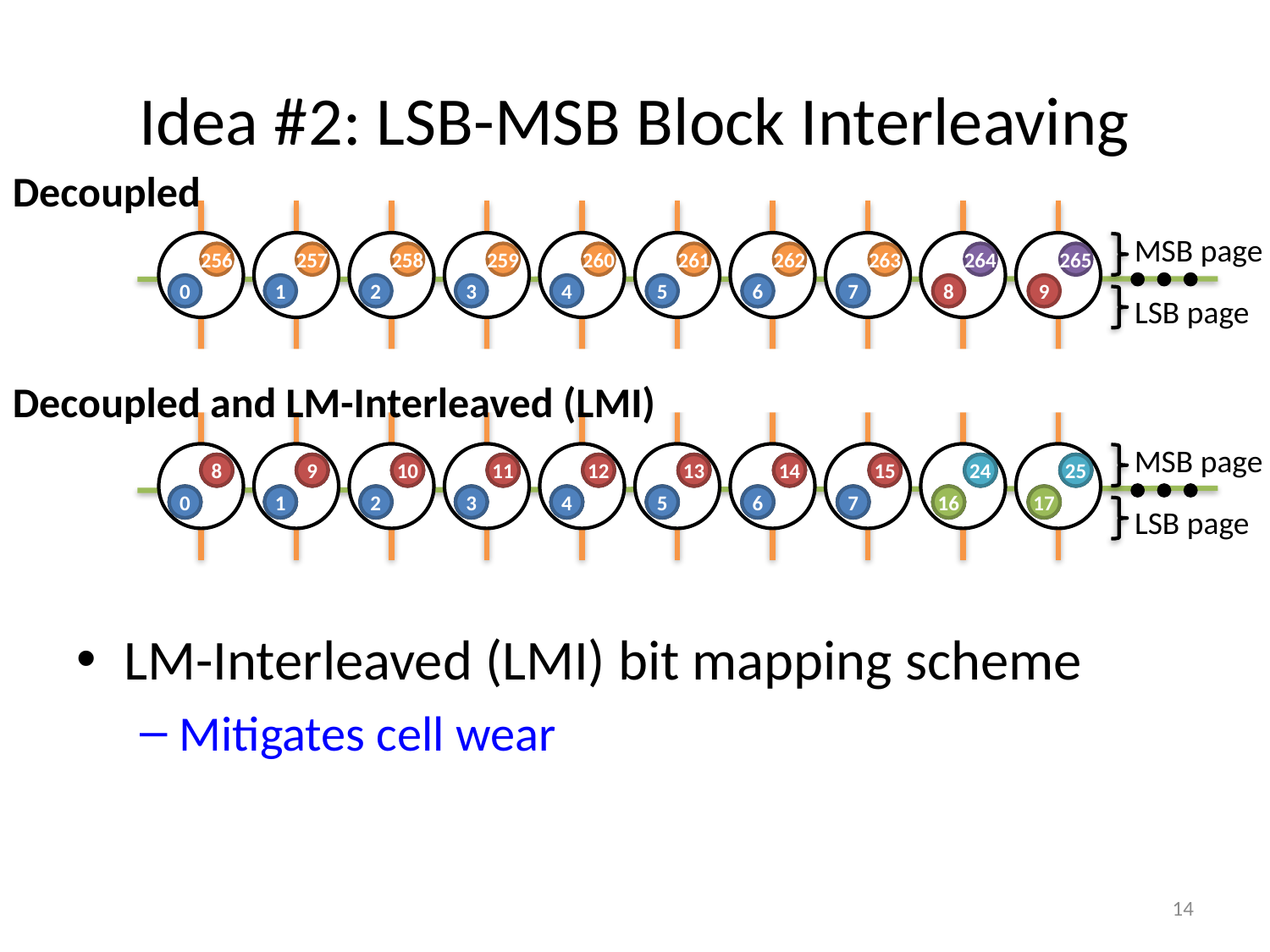

# Idea #2: LSB-MSB Block Interleaving
Decoupled

LM-Interleaved (LMI) bit mapping scheme
Mitigates cell wear
MSB page

256
257
258
259
260
261
262
263
264
265

0
1
2
3
4
5
6
7
8
9
LSB page

Decoupled and LM-Interleaved (LMI)
MSB page

bit
8
bit
9
bit
10
bit
11
bit
12
bit
13
bit
14
bit
15
bit
24
bit
25

bit
0
bit
1
bit
2
bit
3
bit
4
bit
5
bit
6
bit
7
bit
16
bit
17
LSB page

14